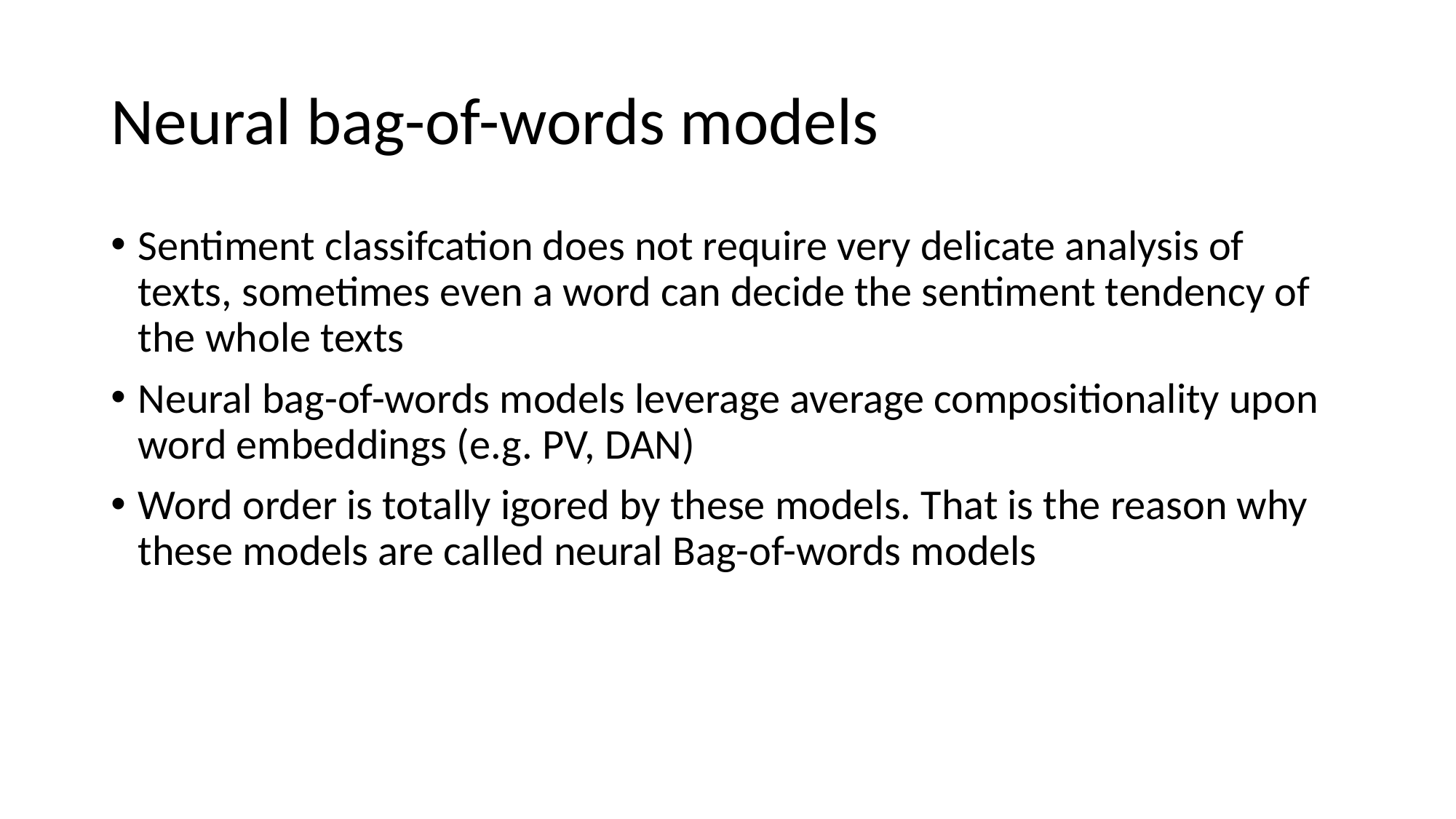

# Neural bag-of-words models
Sentiment classifcation does not require very delicate analysis of texts, sometimes even a word can decide the sentiment tendency of the whole texts
Neural bag-of-words models leverage average compositionality upon word embeddings (e.g. PV, DAN)
Word order is totally igored by these models. That is the reason why these models are called neural Bag-of-words models